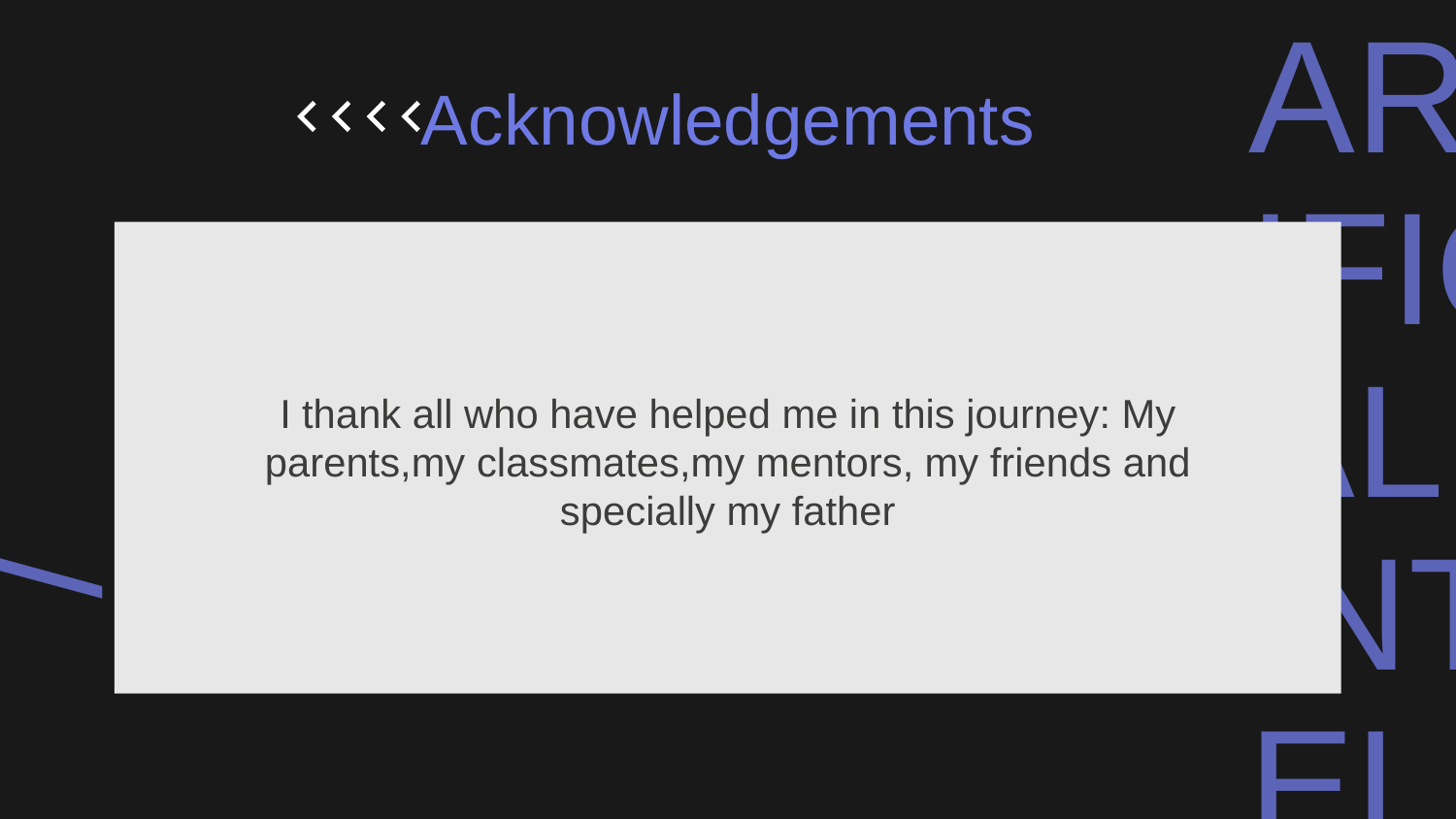

Acknowledgements

I thank all who have helped me in this journey: My parents,my classmates,my mentors, my friends and specially my father